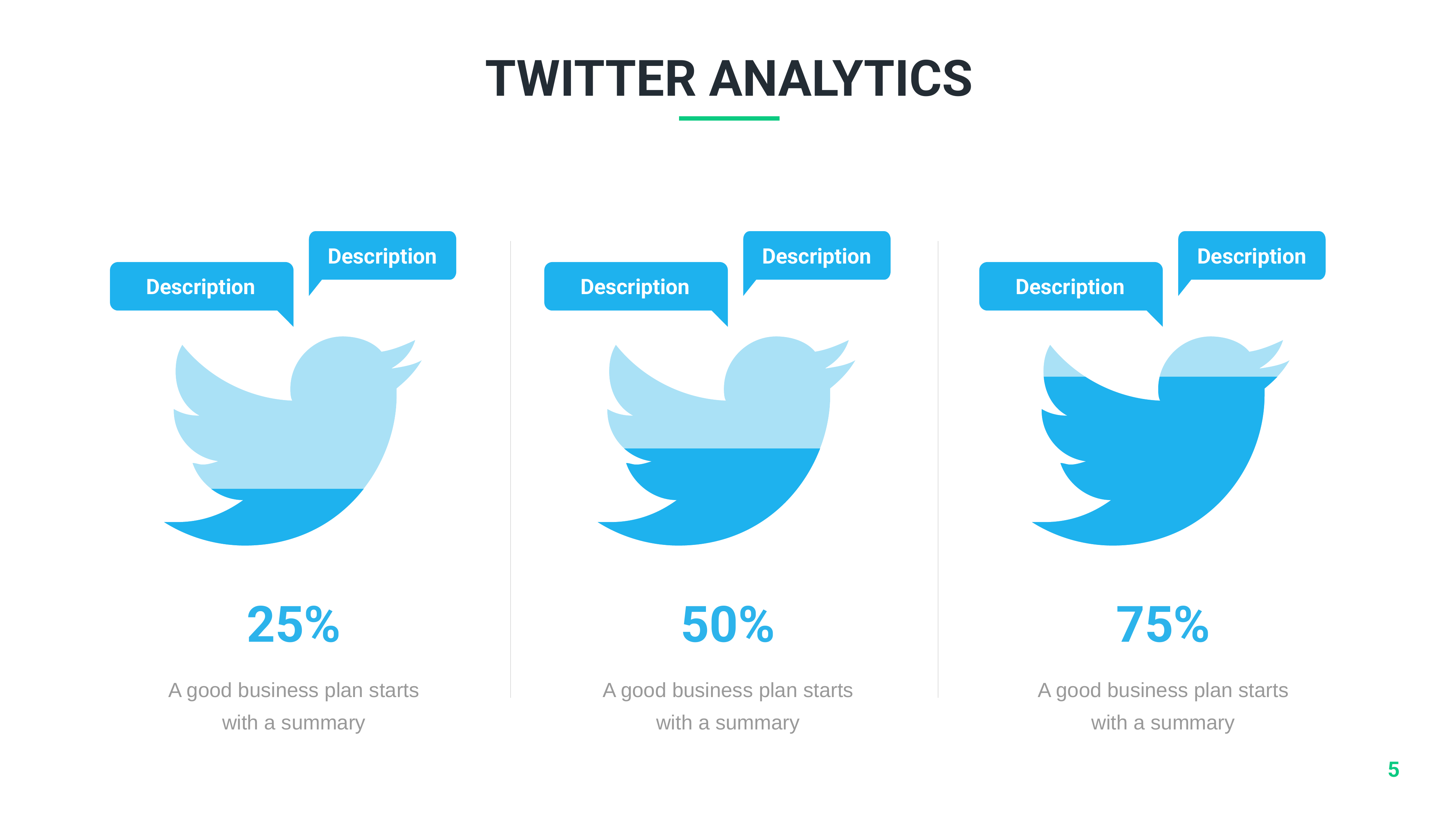

TWITTER ANALYTICS

Description
Description
Description

Description
Description
Description

25%
50%
75%
A good business plan starts with a summary
A good business plan starts with a summary
A good business plan starts with a summary